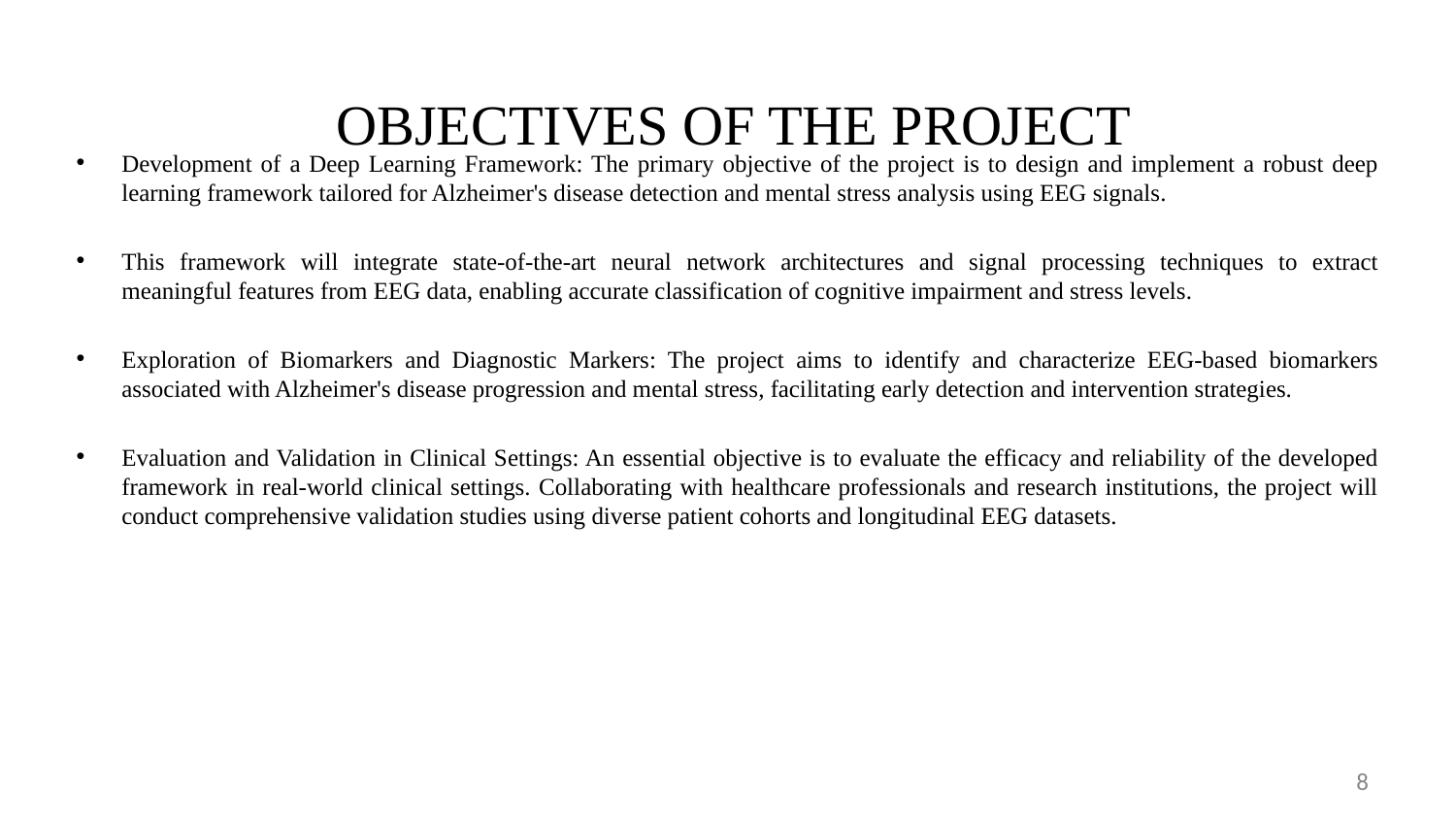

# OBJECTIVES OF THE PROJECT
Development of a Deep Learning Framework: The primary objective of the project is to design and implement a robust deep learning framework tailored for Alzheimer's disease detection and mental stress analysis using EEG signals.

This framework will integrate state-of-the-art neural network architectures and signal processing techniques to extract meaningful features from EEG data, enabling accurate classification of cognitive impairment and stress levels.

Exploration of Biomarkers and Diagnostic Markers: The project aims to identify and characterize EEG-based biomarkers associated with Alzheimer's disease progression and mental stress, facilitating early detection and intervention strategies.

Evaluation and Validation in Clinical Settings: An essential objective is to evaluate the efficacy and reliability of the developed framework in real-world clinical settings. Collaborating with healthcare professionals and research institutions, the project will conduct comprehensive validation studies using diverse patient cohorts and longitudinal EEG datasets.

8